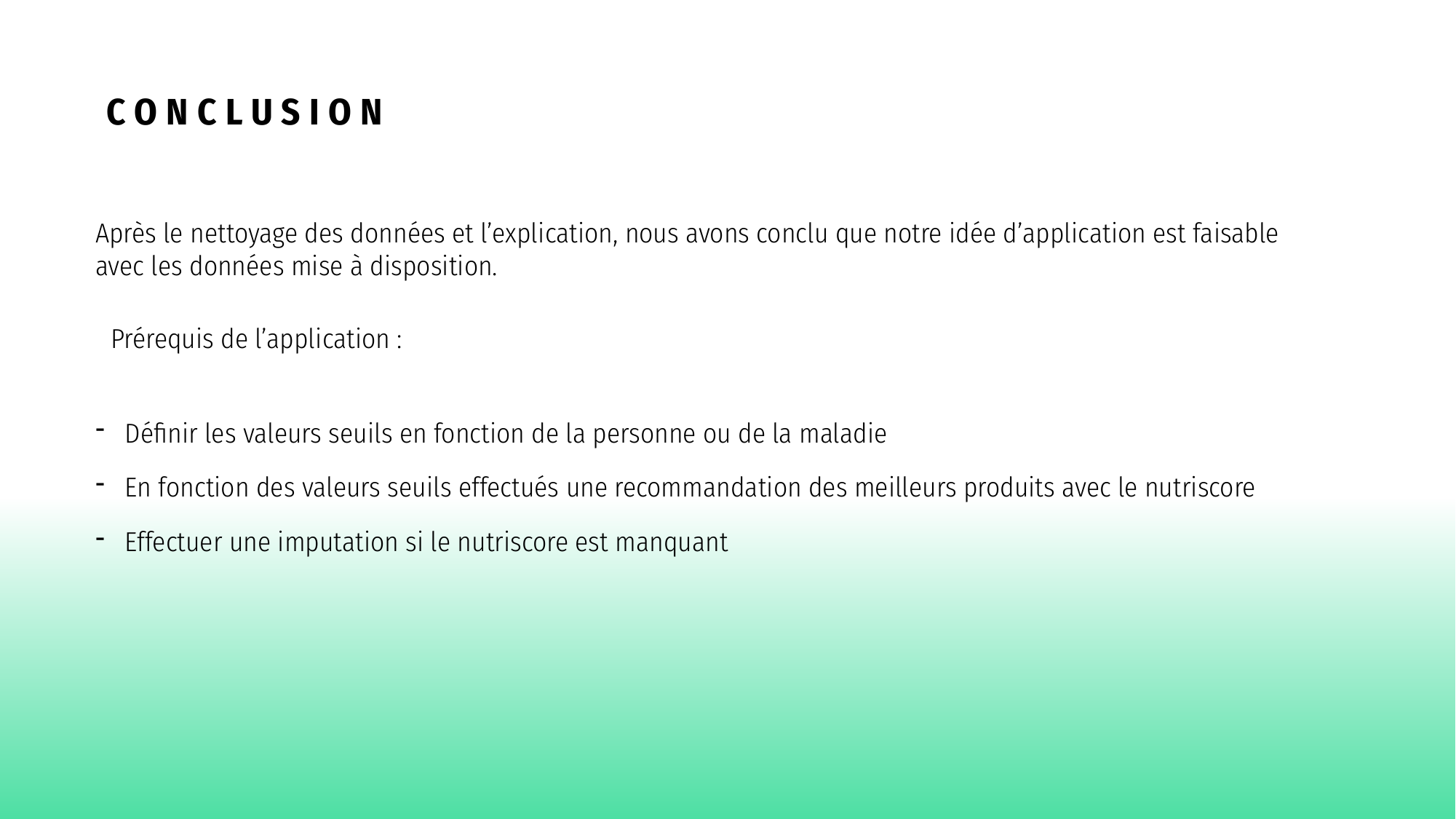

# Conclusion
Après le nettoyage des données et l’explication, nous avons conclu que notre idée d’application est faisable avec les données mise à disposition.

Prérequis de l’application :

Définir les valeurs seuils en fonction de la personne ou de la maladie
En fonction des valeurs seuils effectués une recommandation des meilleurs produits avec le nutriscore
Effectuer une imputation si le nutriscore est manquant